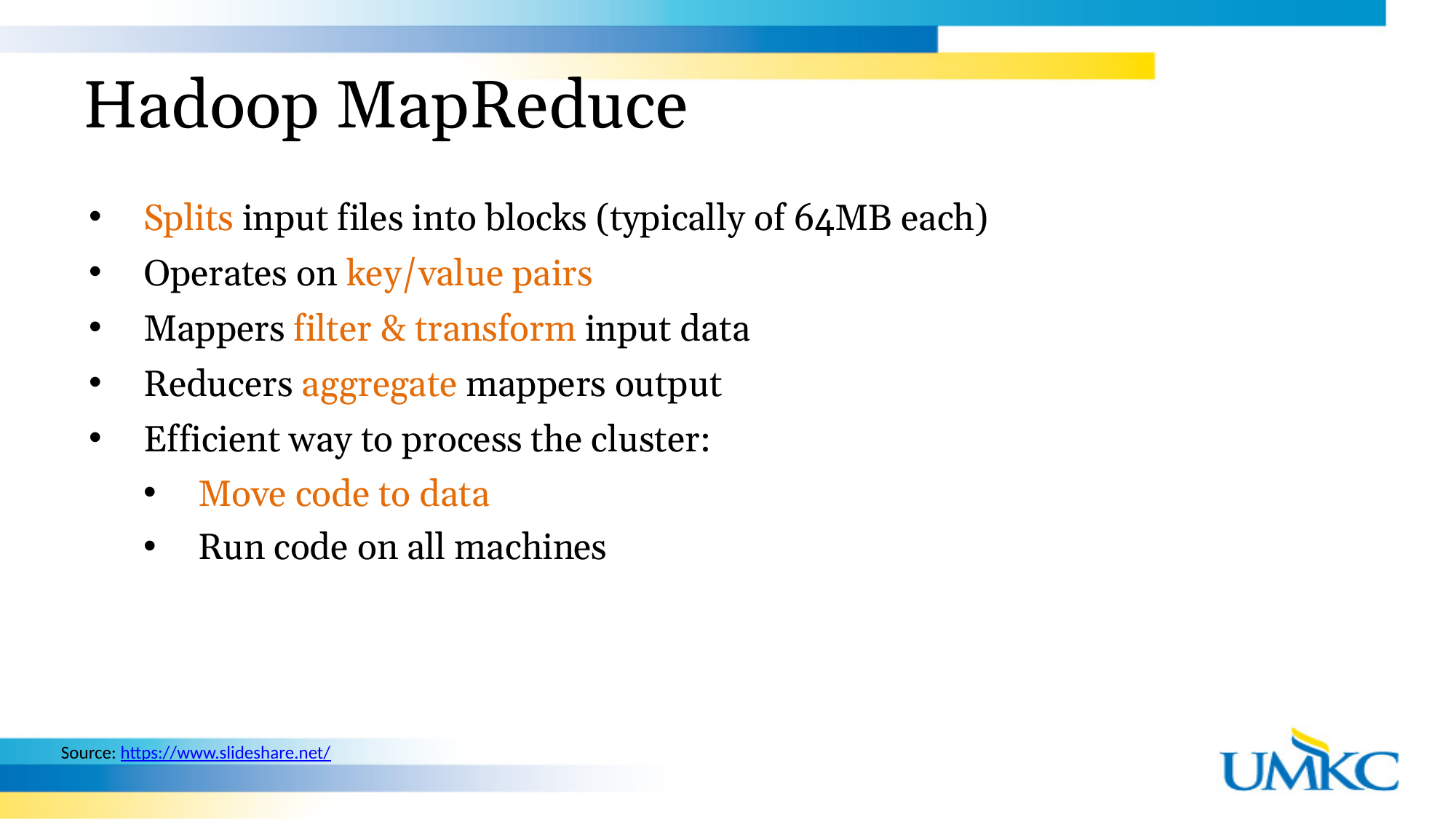

# Hadoop MapReduce
Splits input files into blocks (typically of 64MB each)
Operates on key/value pairs
Mappers filter & transform input data
Reducers aggregate mappers output
Efficient way to process the cluster:
Move code to data
Run code on all machines
Source: https://www.slideshare.net/